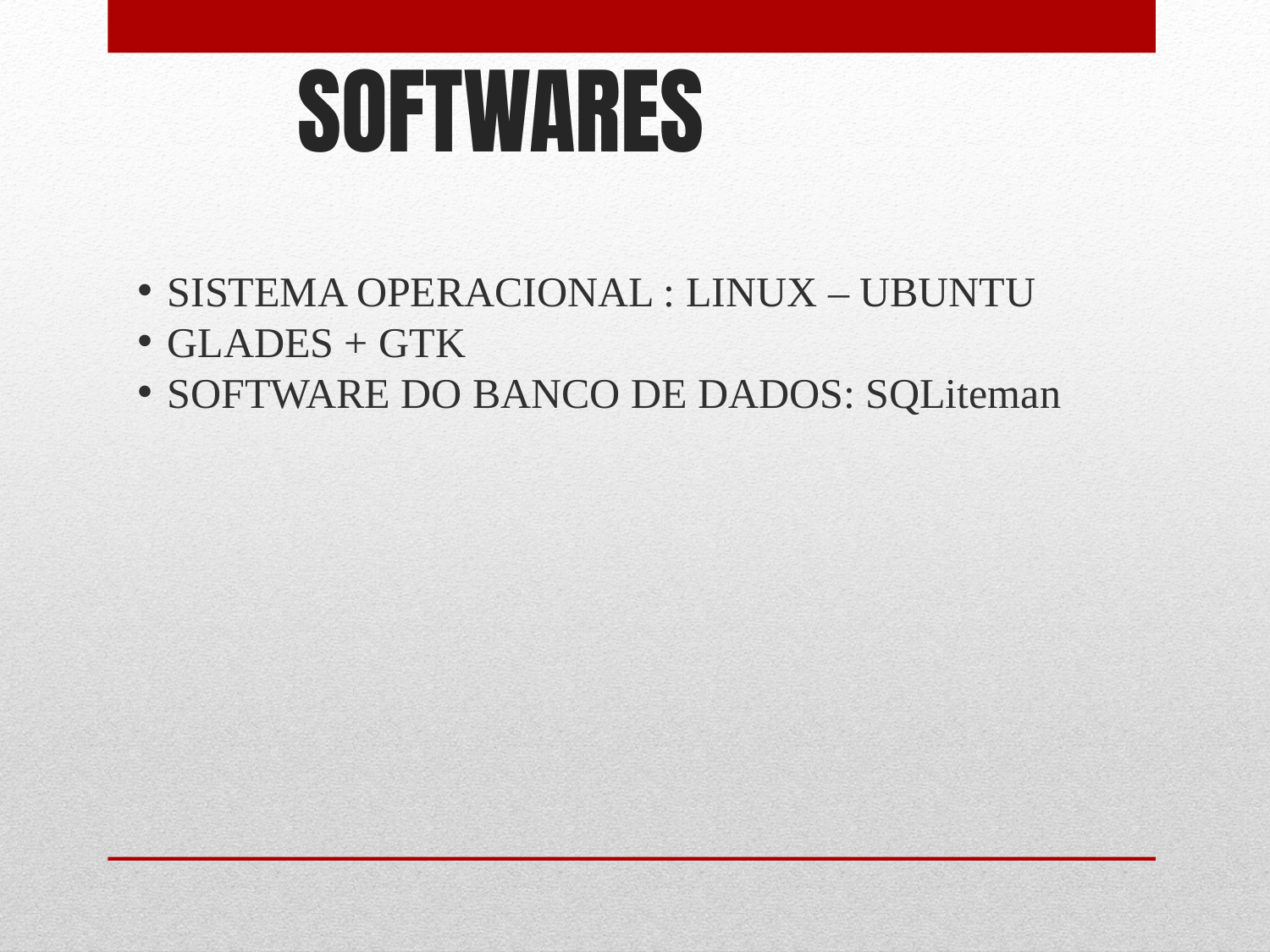

SOFTWARES
SISTEMA OPERACIONAL : LINUX – UBUNTU
GLADES + GTK
SOFTWARE DO BANCO DE DADOS: SQLiteman